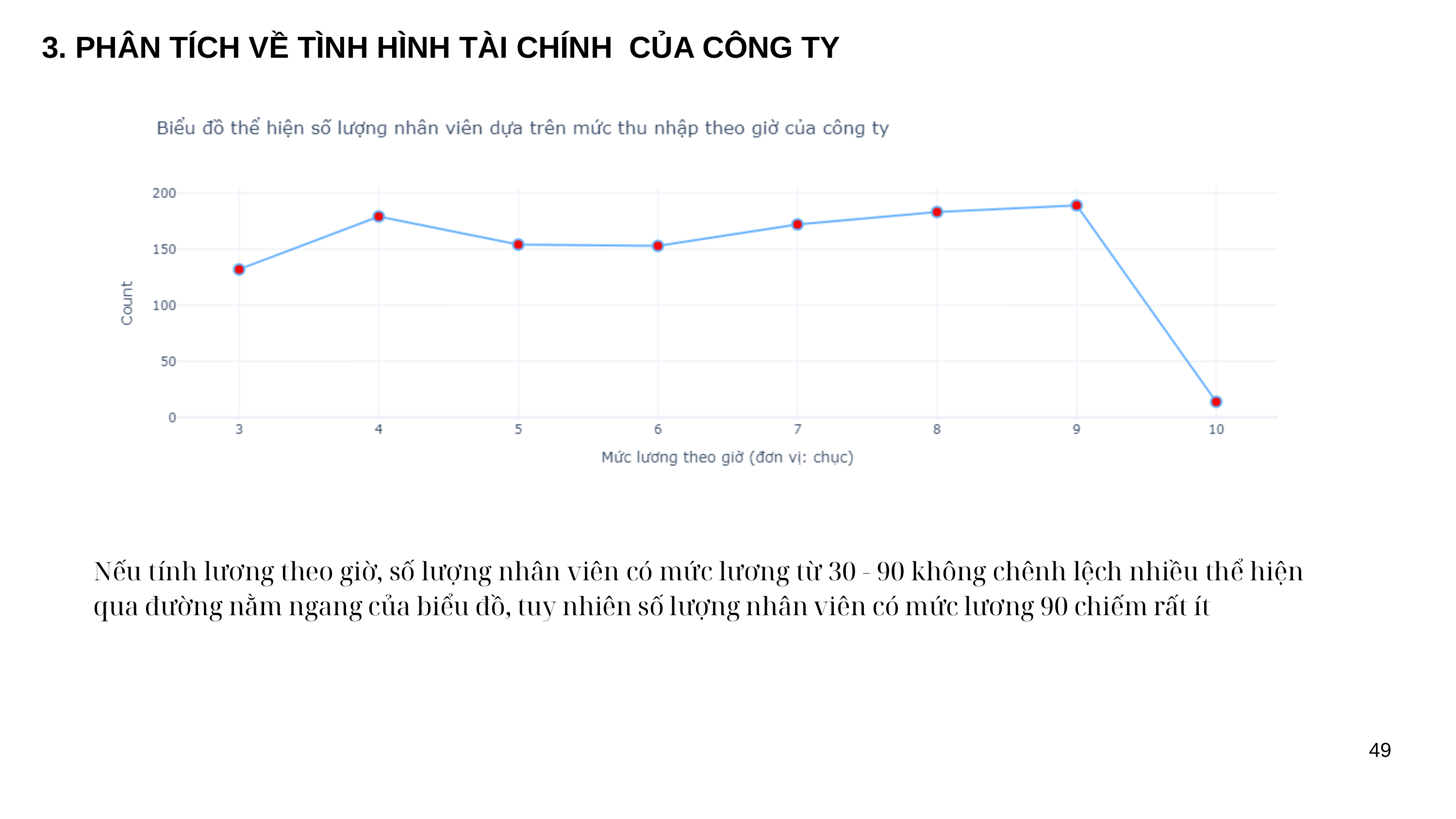

3. PHÂN TÍCH VỀ TÌNH HÌNH TÀI CHÍNH  CỦA CÔNG TY

Nếu tính lương theo giờ, số lượng nhân viên có mức lương từ 30 - 90 không chênh lệch nhiều thể hiện qua đường nằm ngang của biểu đồ, tuy nhiên số lượng nhân viên có mức lương 90 chiếm rất ít
49